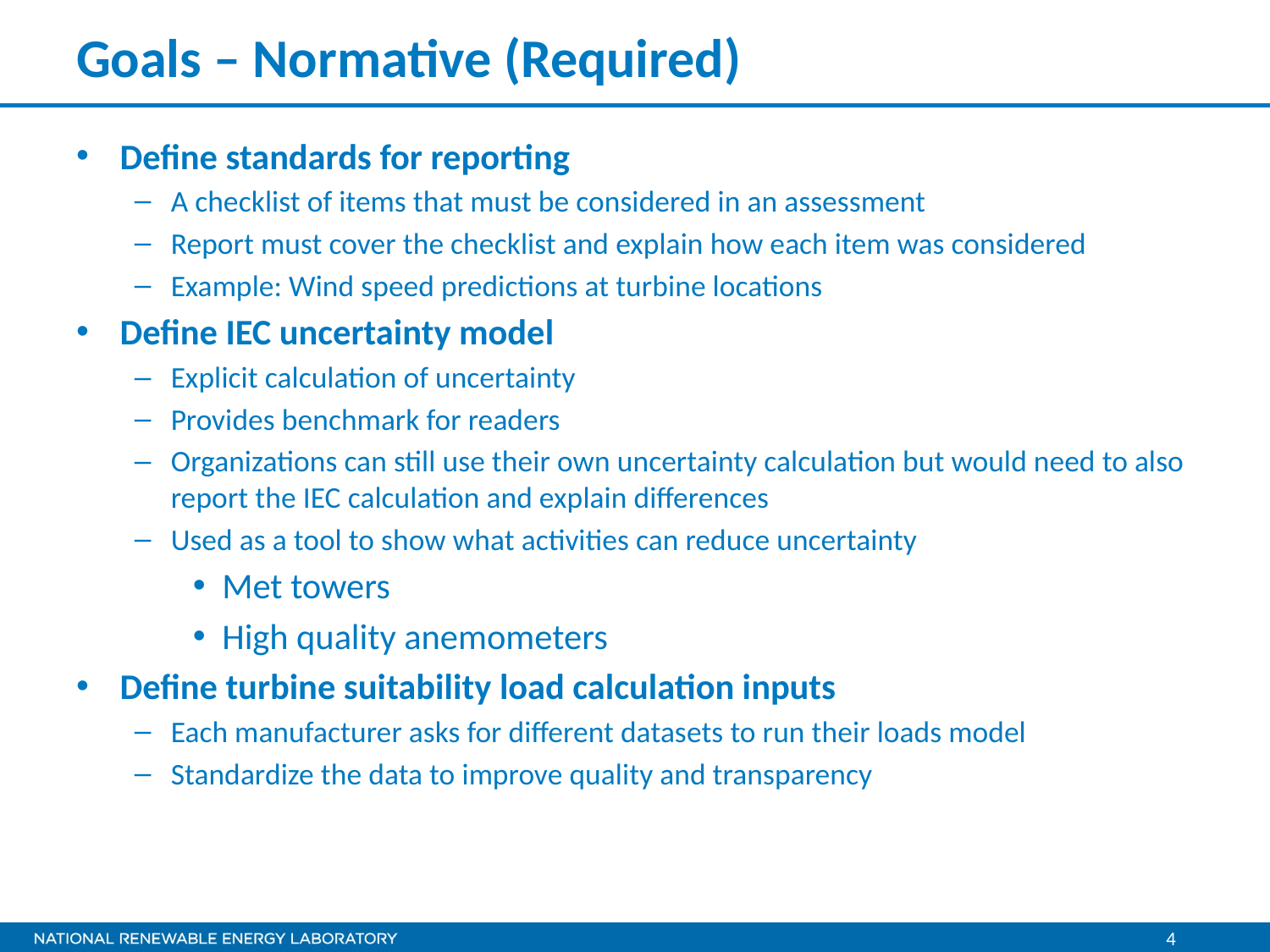

# Goals – Normative (Required)
Define standards for reporting
A checklist of items that must be considered in an assessment
Report must cover the checklist and explain how each item was considered
Example: Wind speed predictions at turbine locations
Define IEC uncertainty model
Explicit calculation of uncertainty
Provides benchmark for readers
Organizations can still use their own uncertainty calculation but would need to also report the IEC calculation and explain differences
Used as a tool to show what activities can reduce uncertainty
Met towers
High quality anemometers
Define turbine suitability load calculation inputs
Each manufacturer asks for different datasets to run their loads model
Standardize the data to improve quality and transparency